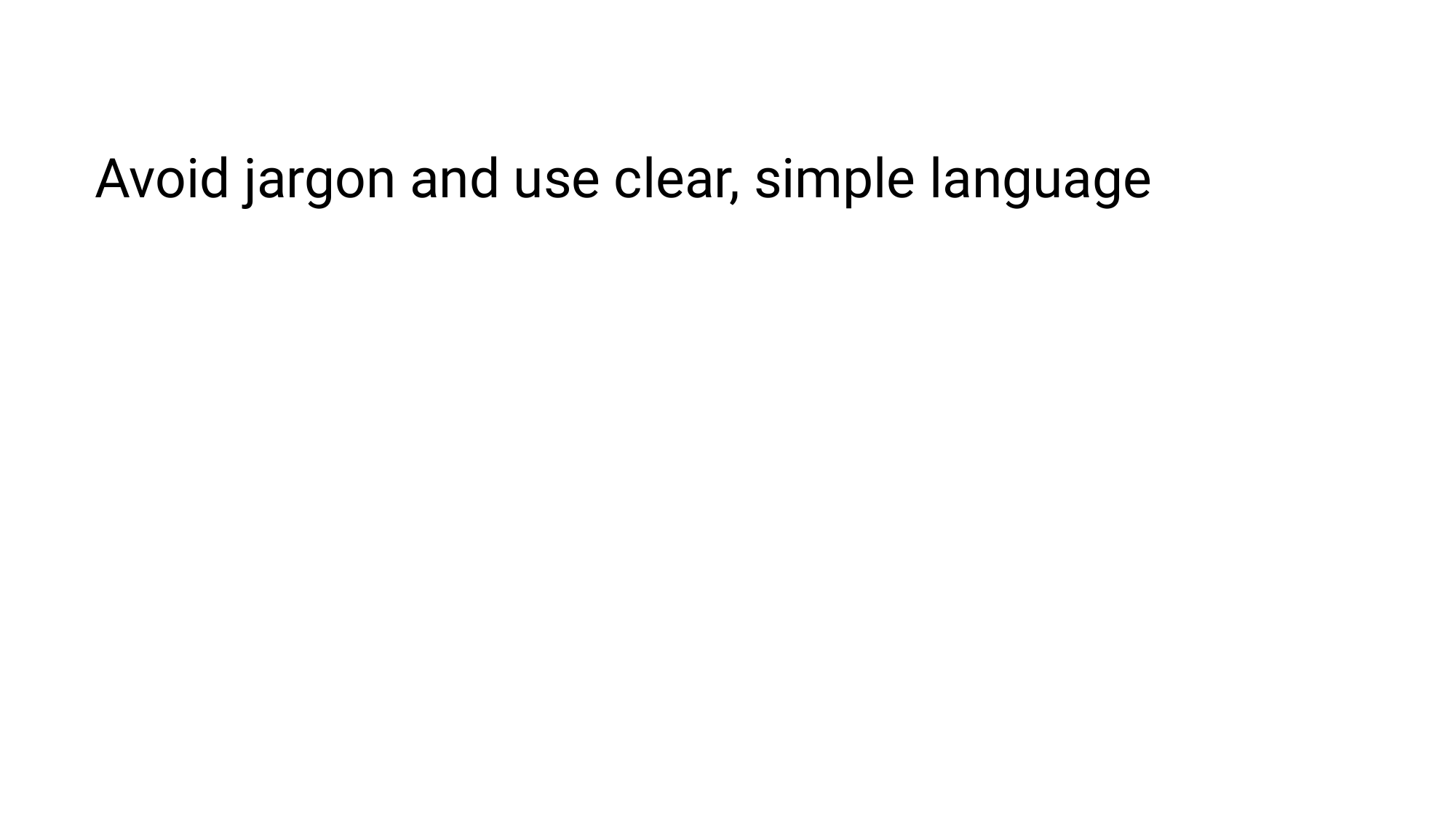

Avoid jargon and use clear, simple language